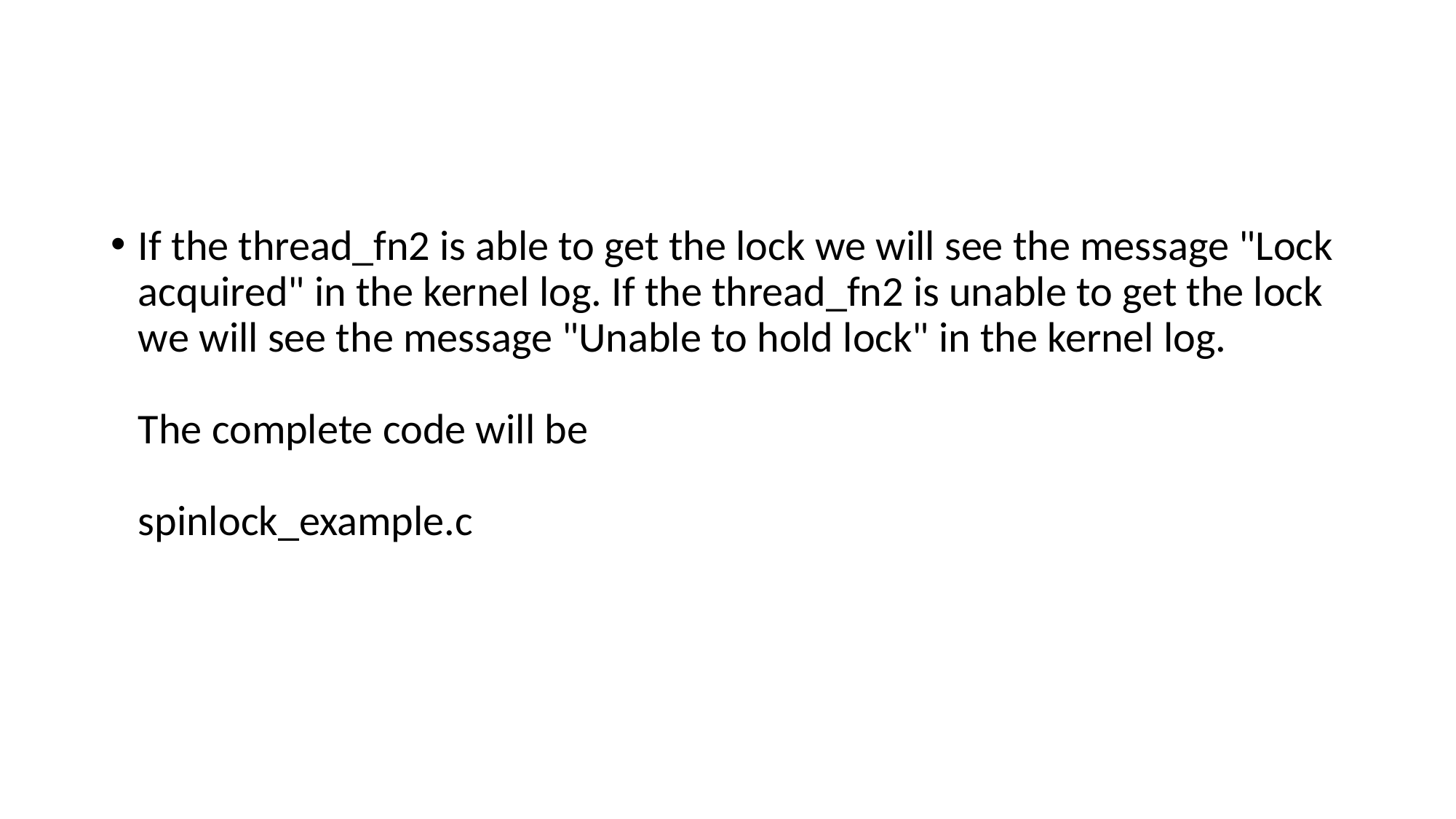

#
If the thread_fn2 is able to get the lock we will see the message "Lock acquired" in the kernel log. If the thread_fn2 is unable to get the lock we will see the message "Unable to hold lock" in the kernel log.
The complete code will be
spinlock_example.c